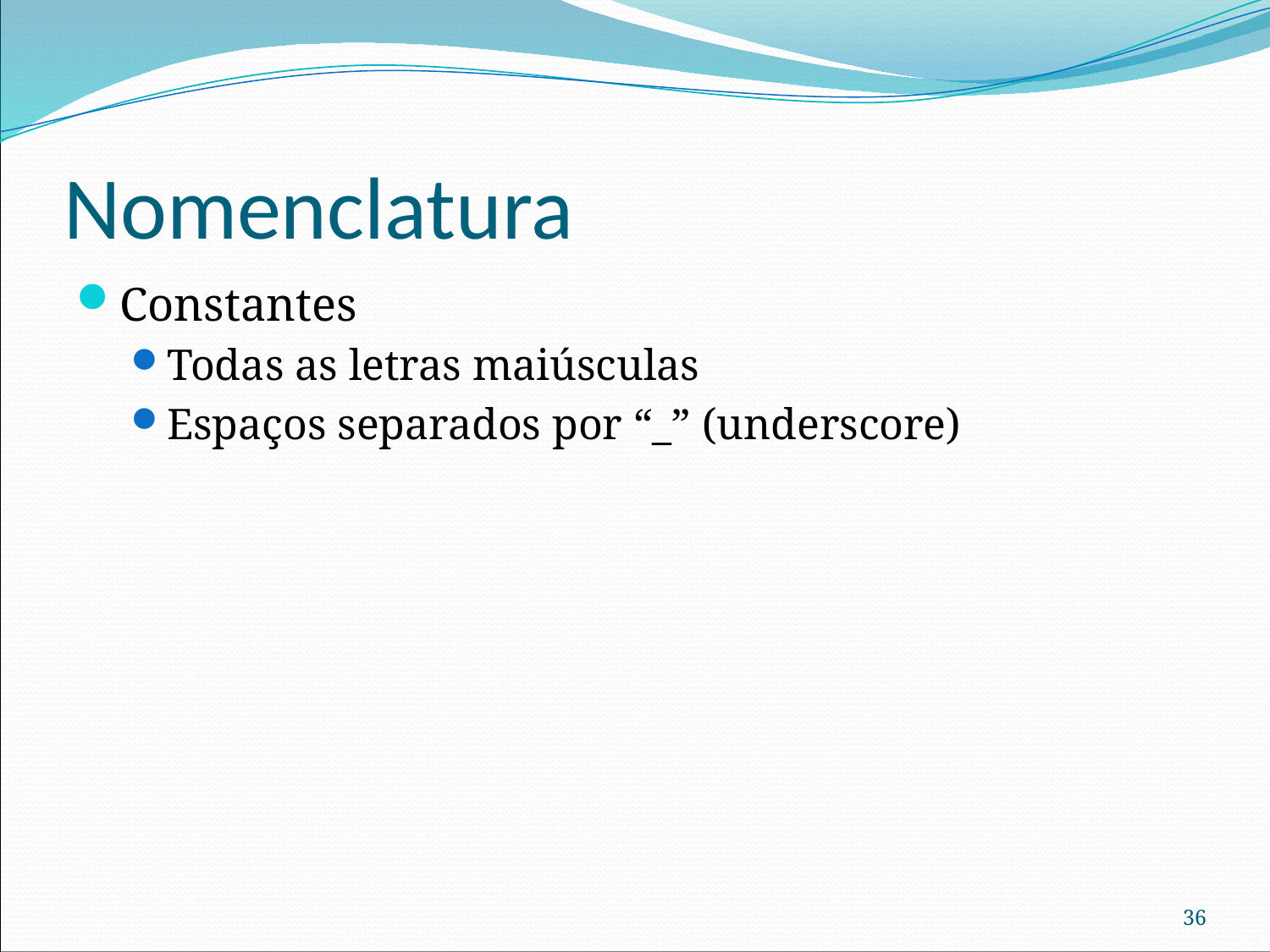

# Nomenclatura
Constantes
Todas as letras maiúsculas
Espaços separados por “_” (underscore)
36